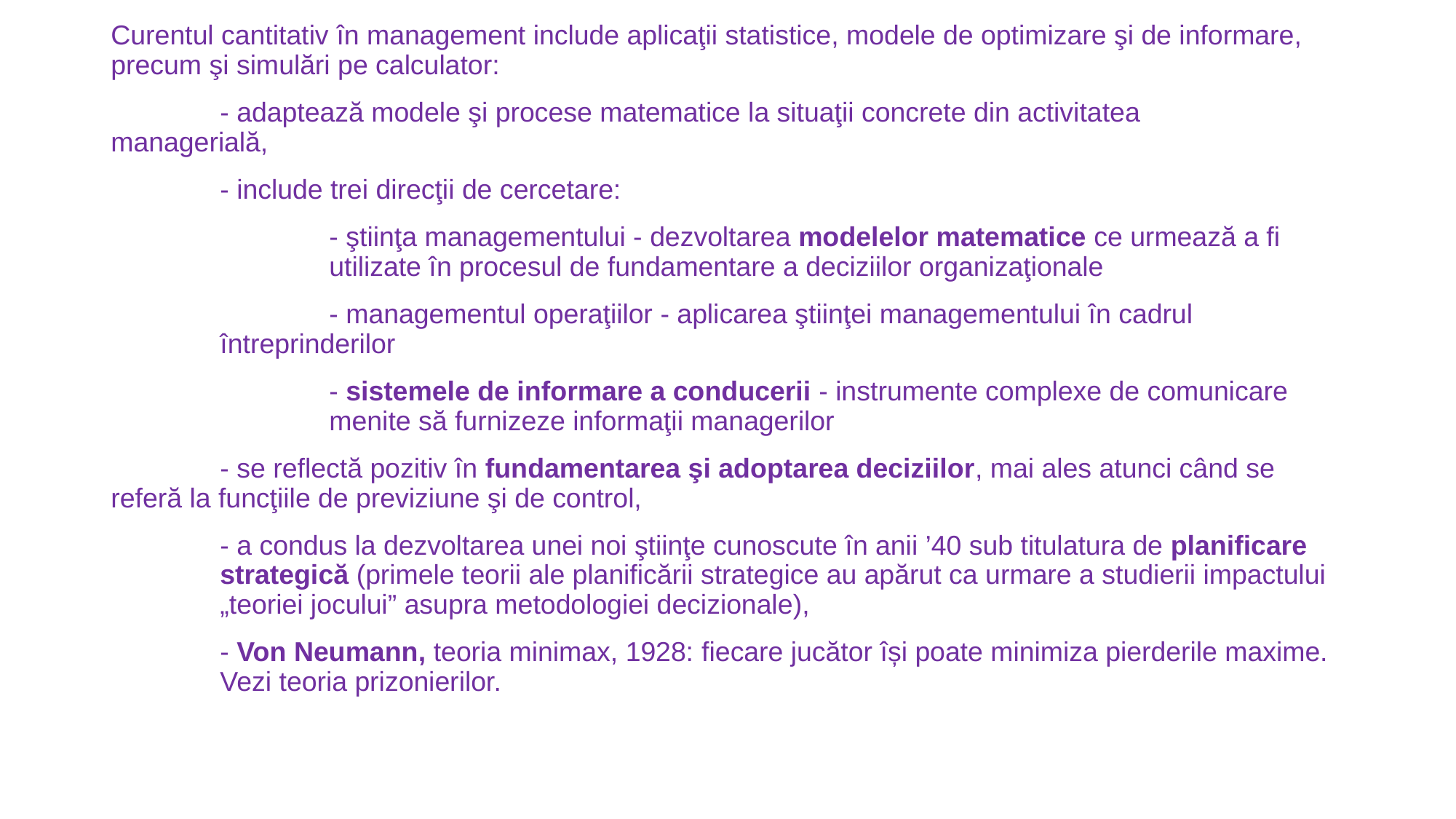

Curentul cantitativ în management include aplicaţii statistice, modele de optimizare şi de informare, precum şi simulări pe calculator:
	- adaptează modele şi procese matematice la situaţii concrete din activitatea  	managerială,
	- include trei direcţii de cercetare:
		- ştiinţa managementului - dezvoltarea modelelor matematice ce urmează a fi 			utilizate în procesul de fundamentare a deciziilor organizaţionale
		- managementul operaţiilor - aplicarea ştiinţei managementului în cadrul 			întreprinderilor
		- sistemele de informare a conducerii - instrumente complexe de comunicare 			menite să furnizeze informaţii managerilor
	- se reflectă pozitiv în fundamentarea şi adoptarea deciziilor, mai ales atunci când se 	referă la funcţiile de previziune şi de control,
	- a condus la dezvoltarea unei noi ştiinţe cunoscute în anii ’40 sub titulatura de planificare 	strategică (primele teorii ale planificării strategice au apărut ca urmare a studierii impactului 	„teoriei jocului” asupra metodologiei decizionale),
	- Von Neumann, teoria minimax, 1928: fiecare jucător își poate minimiza pierderile maxime. 	Vezi teoria prizonierilor.